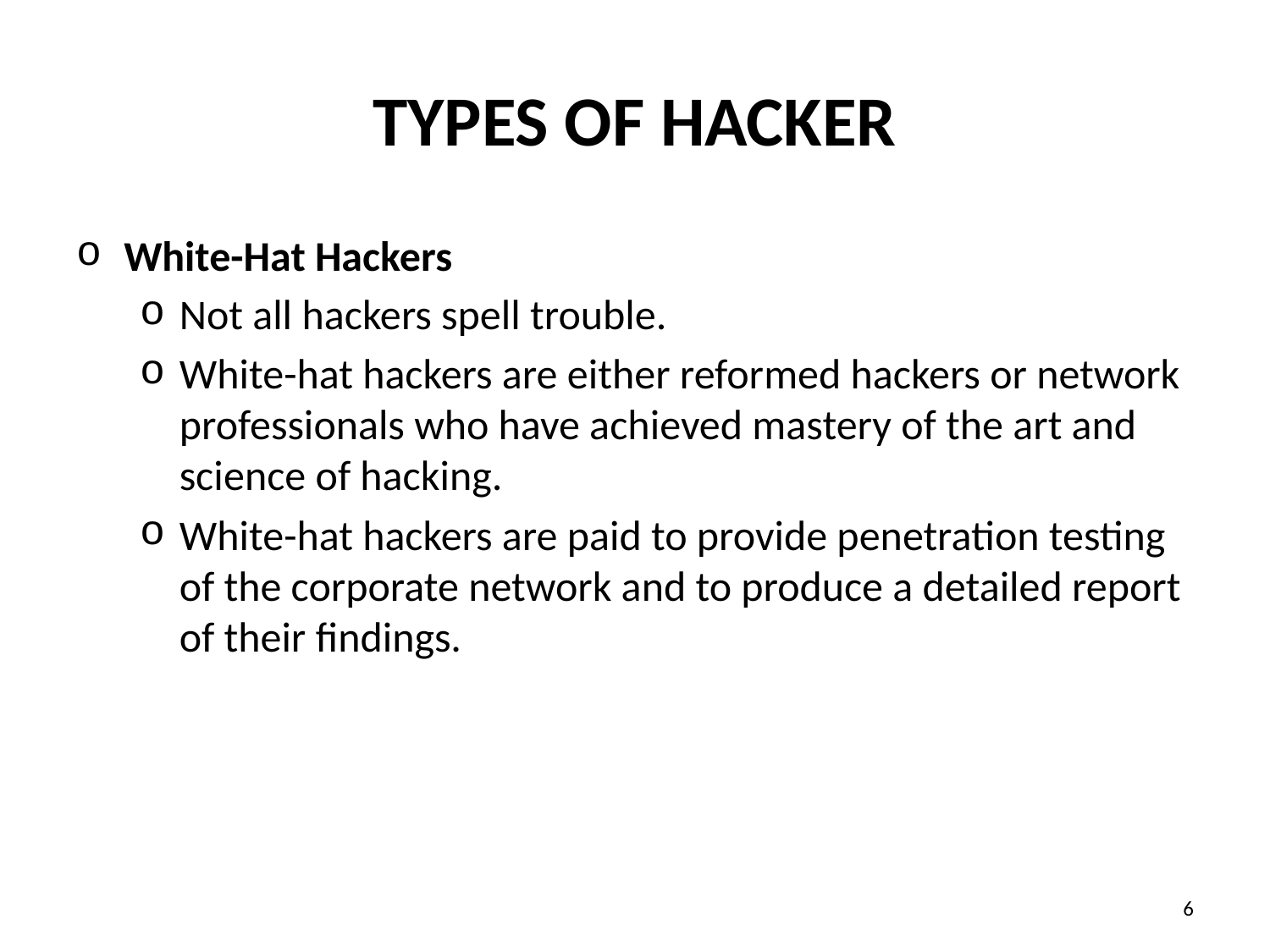

# Types of Hacker
White-Hat Hackers
Not all hackers spell trouble.
White-hat hackers are either reformed hackers or network professionals who have achieved mastery of the art and science of hacking.
White-hat hackers are paid to provide penetration testing of the corporate network and to produce a detailed report of their findings.
6